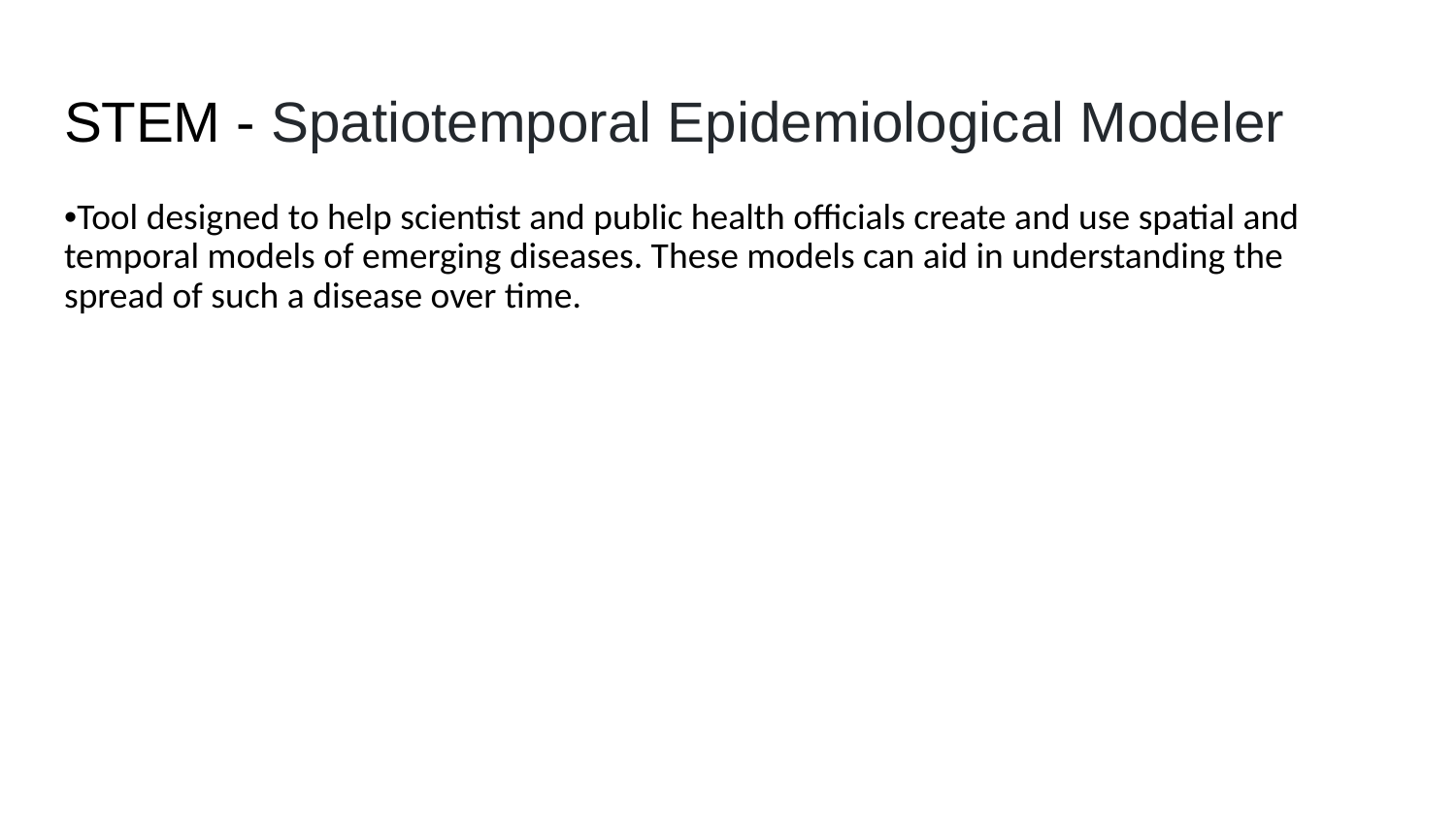

# STEM - Spatiotemporal Epidemiological Modeler
•Tool designed to help scientist and public health officials create and use spatial and temporal models of emerging diseases. These models can aid in understanding the spread of such a disease over time.